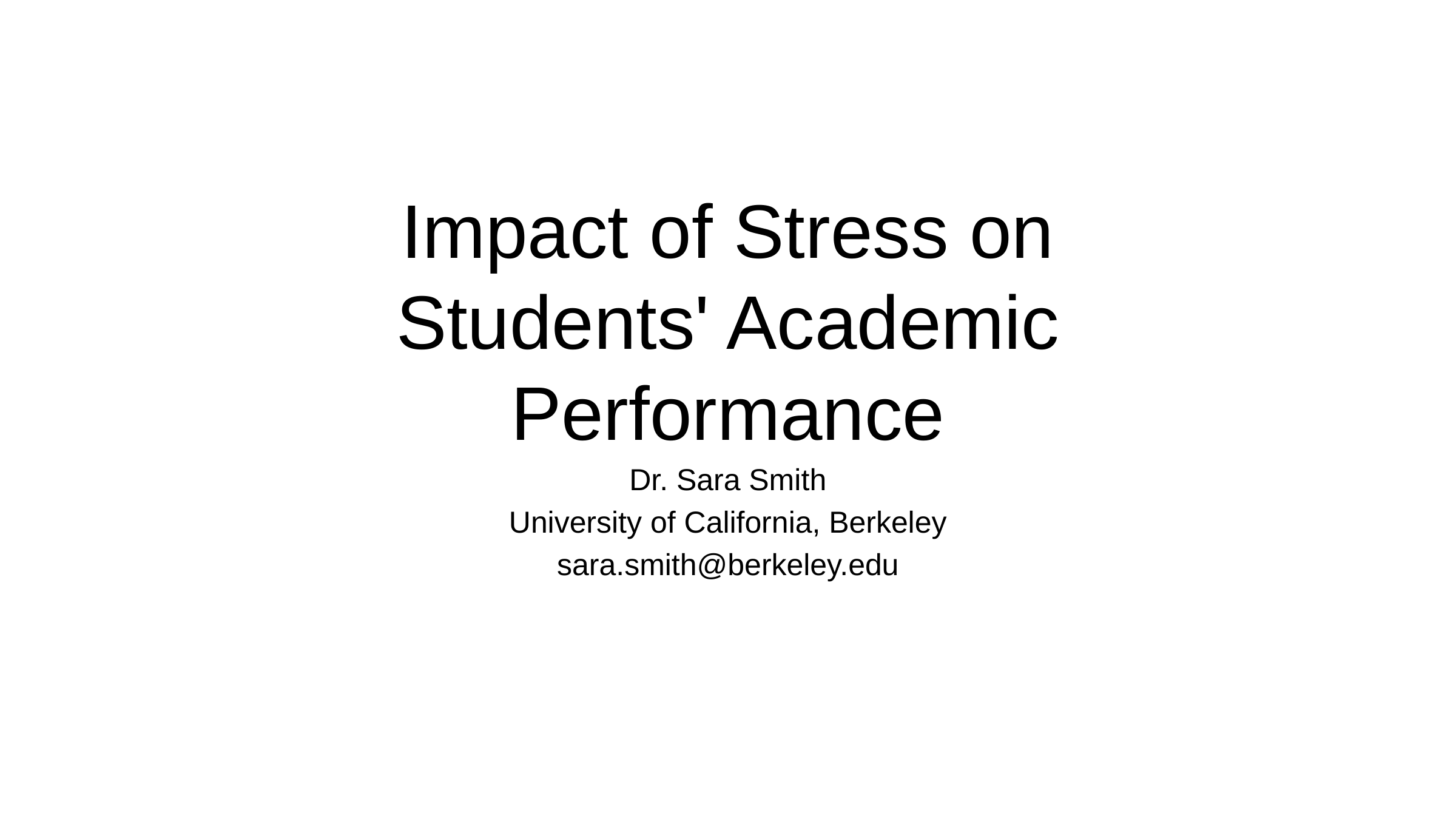

# Impact of Stress on Students' Academic Performance
Dr. Sara Smith
University of California, Berkeley
sara.smith@berkeley.edu